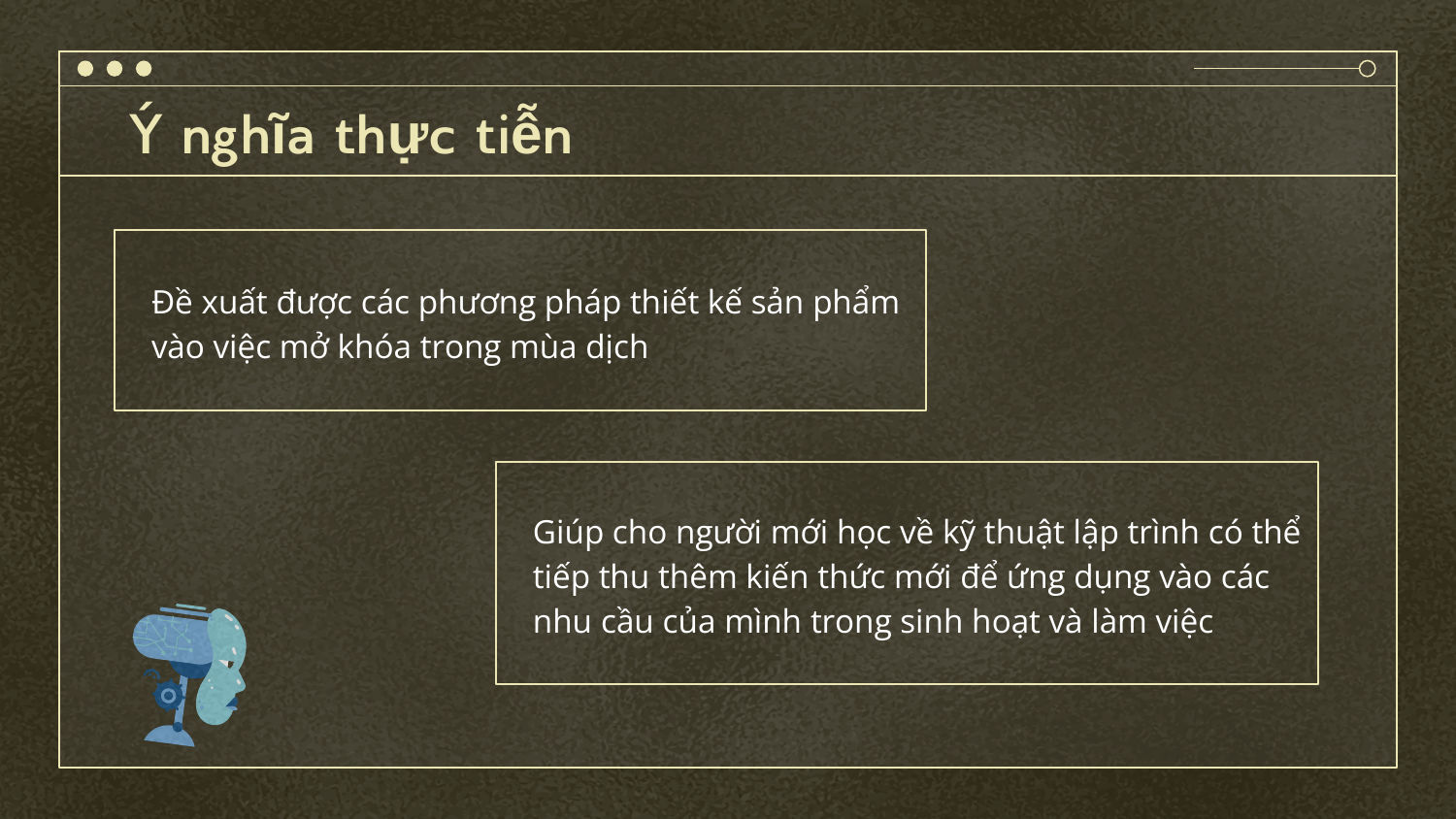

# Ý nghĩa thực tiễn
Đề xuất được các phương pháp thiết kế sản phẩm vào việc mở khóa trong mùa dịch
Giúp cho người mới học về kỹ thuật lập trình có thể tiếp thu thêm kiến thức mới để ứng dụng vào các nhu cầu của mình trong sinh hoạt và làm việc